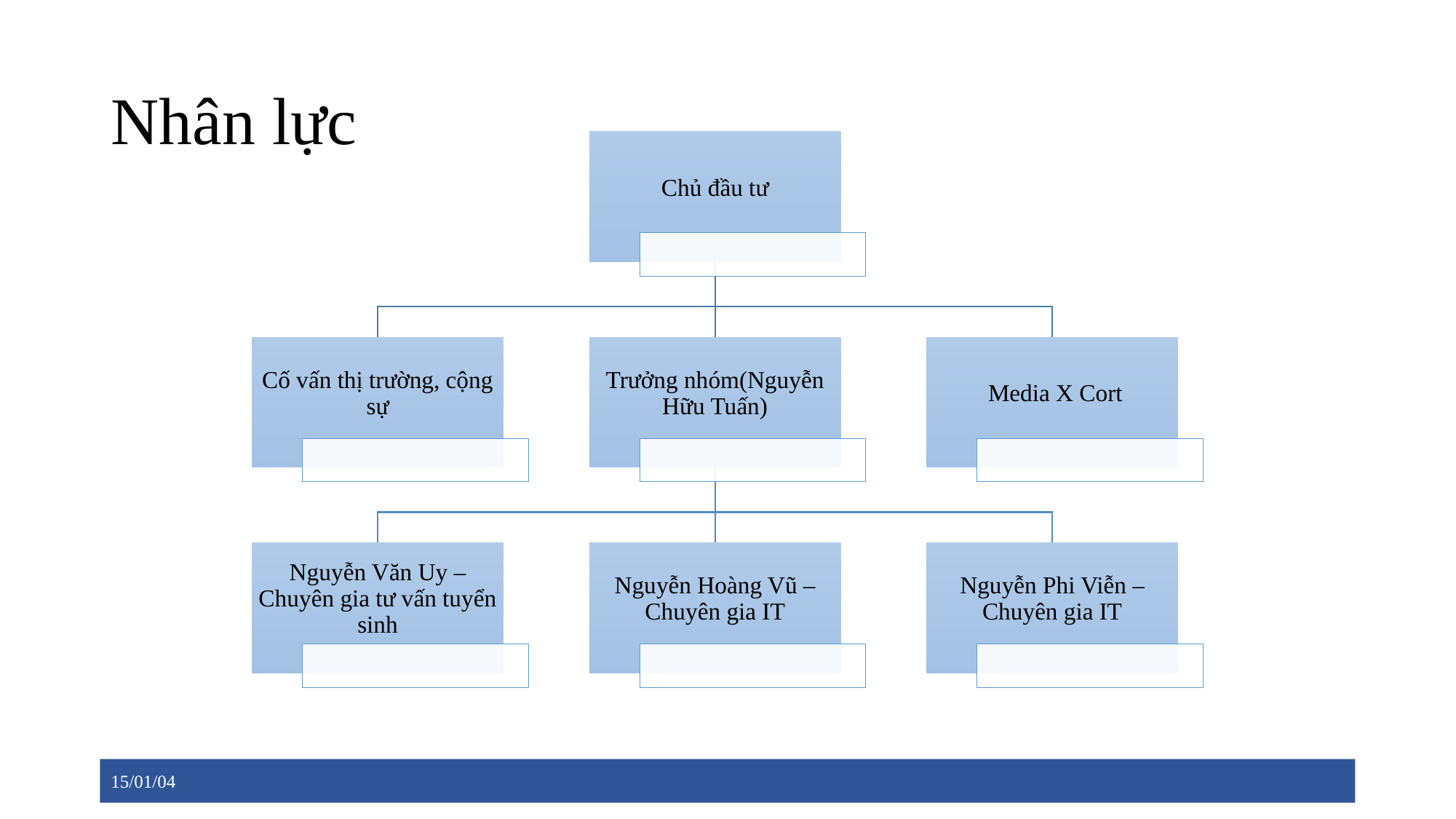

# Nhân lực
Chủ đầu tư

Cố vấn thị trường, cộng sự

Trưởng nhóm(Nguyễn Hữu Tuấn)

Nguyễn Văn Uy – Chuyên gia tư vấn tuyển sinh

Nguyễn Hoàng Vũ – Chuyên gia IT

Nguyễn Phi Viễn – Chuyên gia IT

 Media X Cort

15/01/04
3